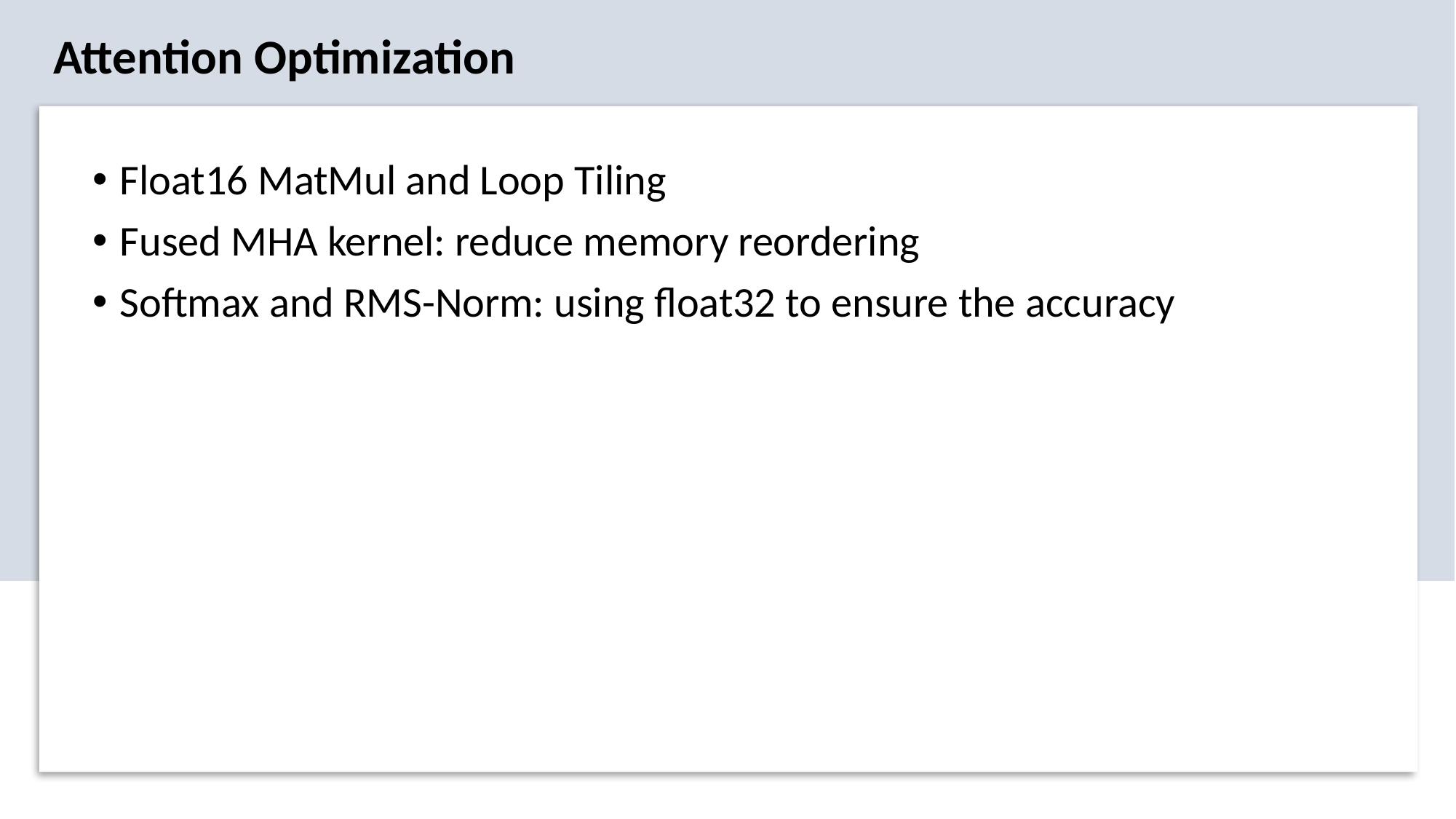

Attention Optimization
Float16 MatMul and Loop Tiling
Fused MHA kernel: reduce memory reordering
Softmax and RMS-Norm: using float32 to ensure the accuracy
21